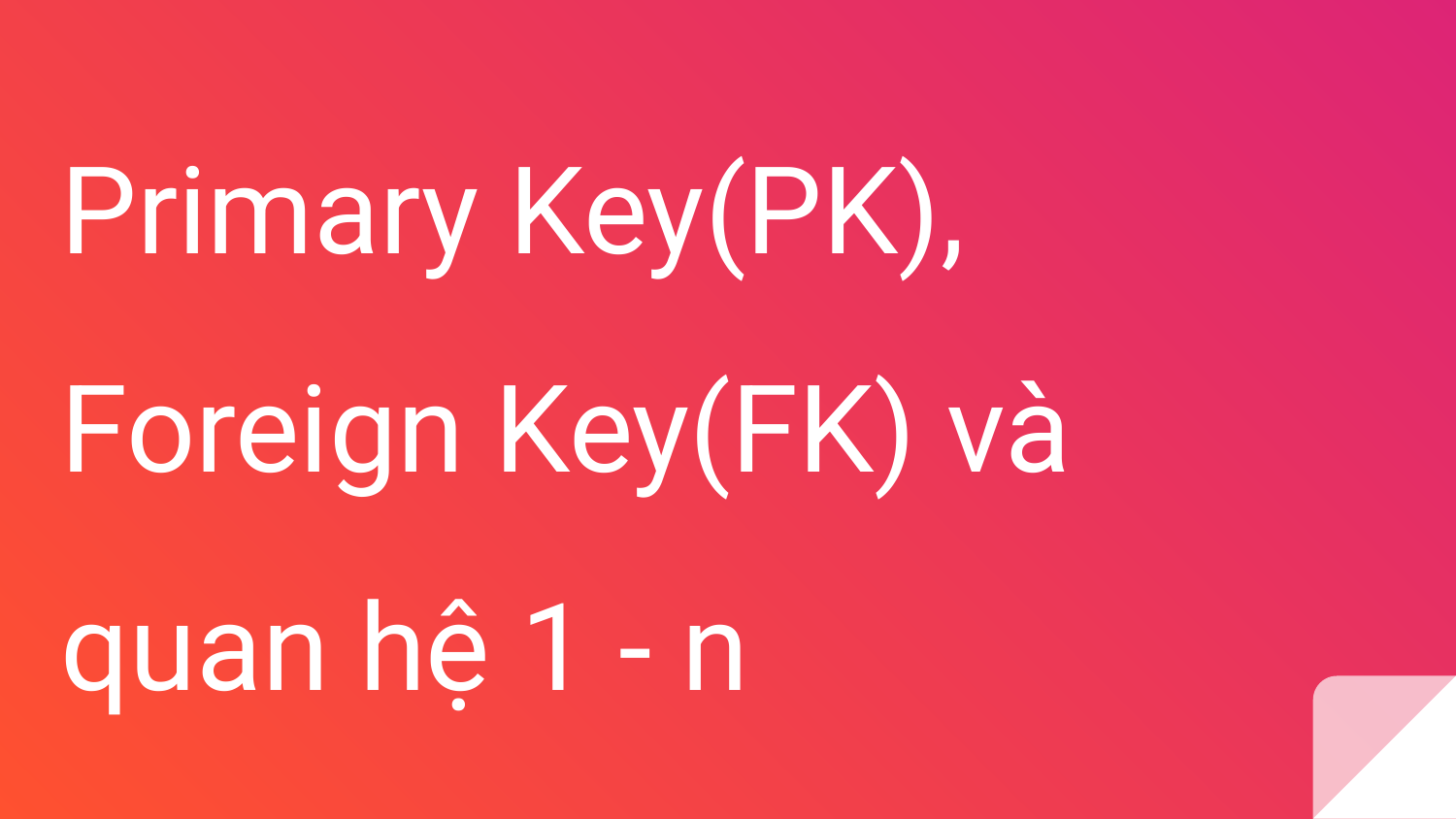

# Primary Key(PK),  Foreign Key(FK) và
quan hệ 1 - n